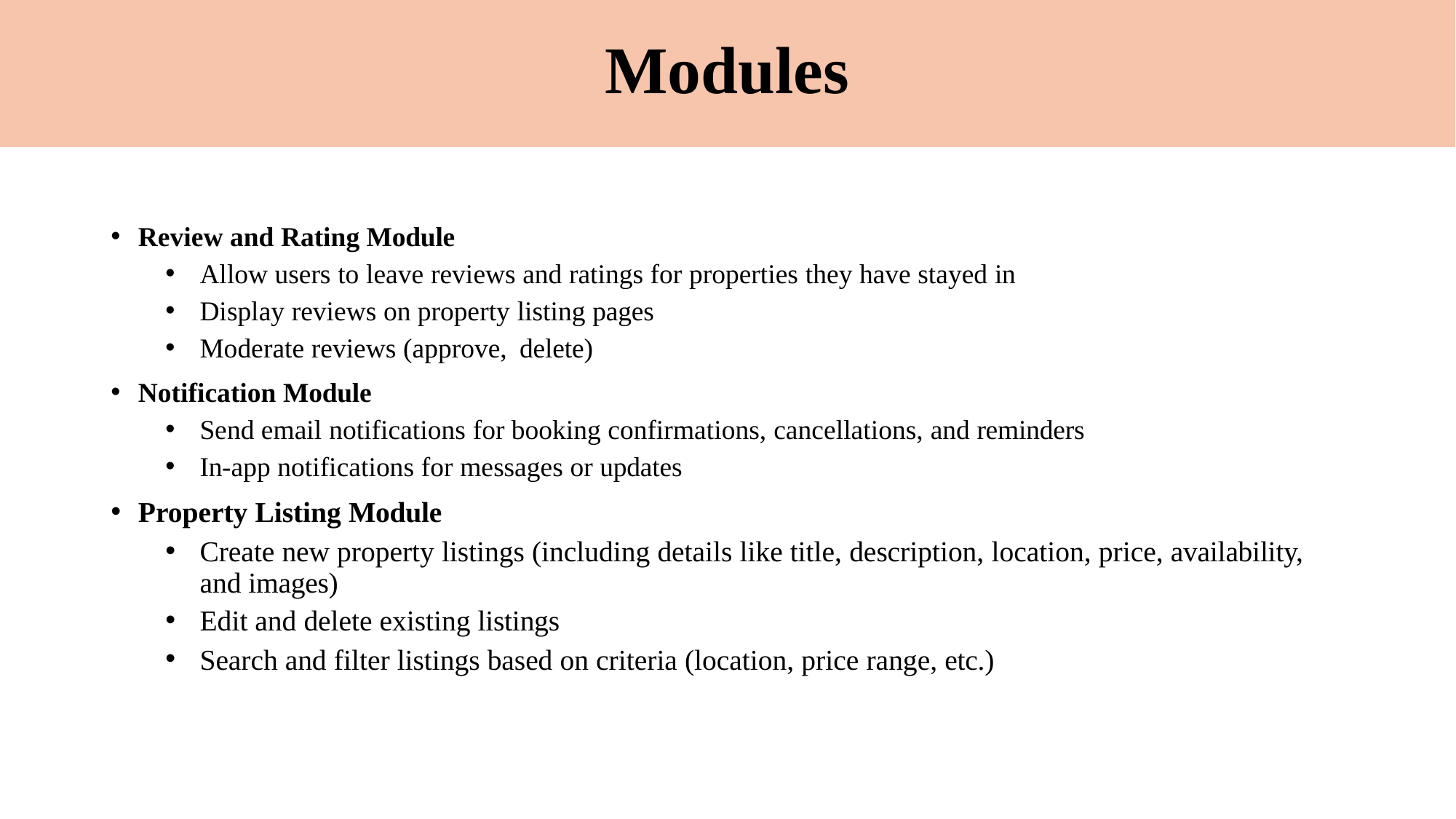

# Modules
Review and Rating Module
Allow users to leave reviews and ratings for properties they have stayed in
Display reviews on property listing pages
Moderate reviews (approve, delete)
Notification Module
Send email notifications for booking confirmations, cancellations, and reminders
In-app notifications for messages or updates
Property Listing Module
Create new property listings (including details like title, description, location, price, availability, and images)
Edit and delete existing listings
Search and filter listings based on criteria (location, price range, etc.)